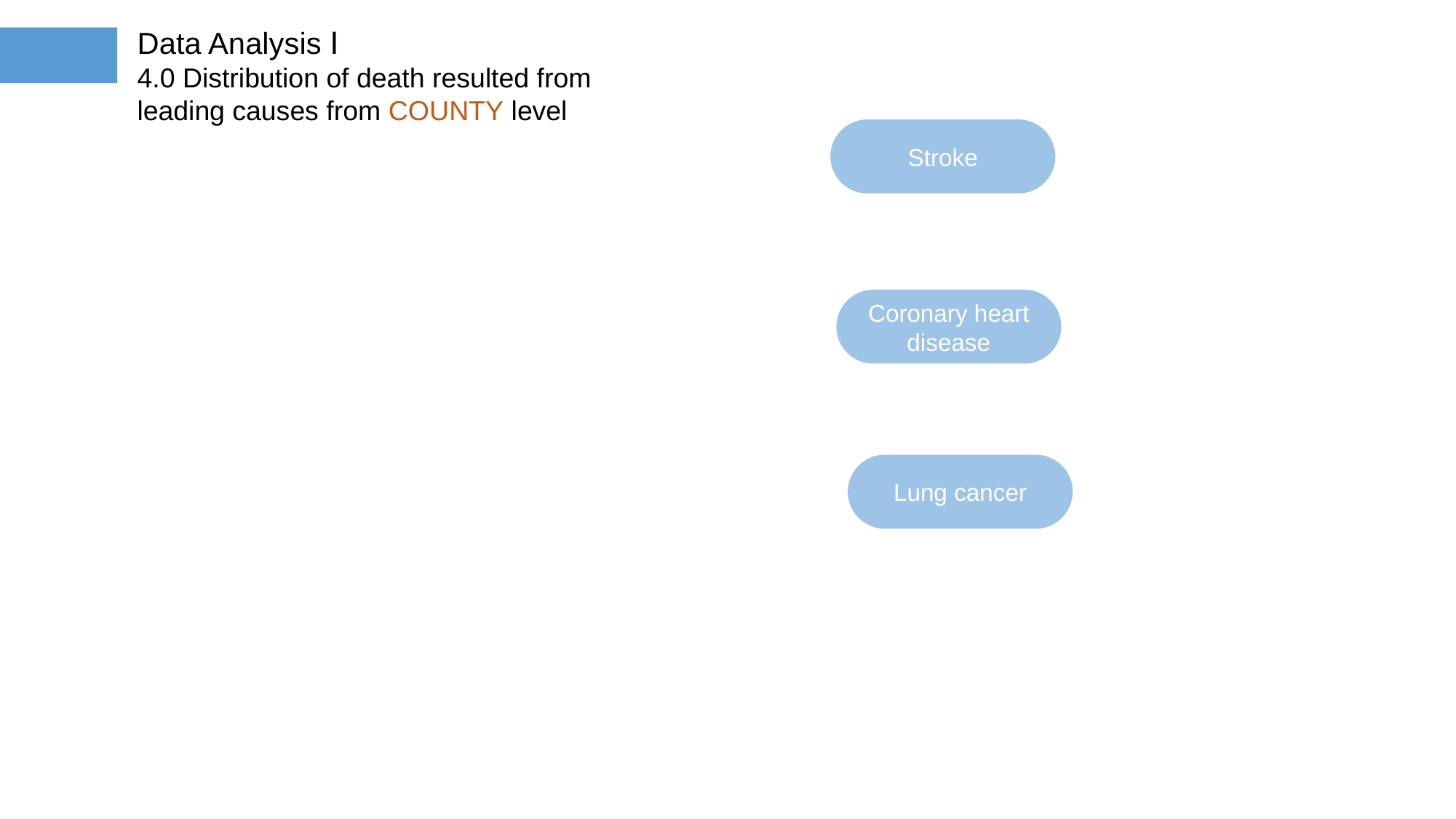

Data Analysis Ⅰ
4.0 Distribution of death resulted from leading causes from COUNTY level

Stroke
Coronary heart disease
Lung cancer